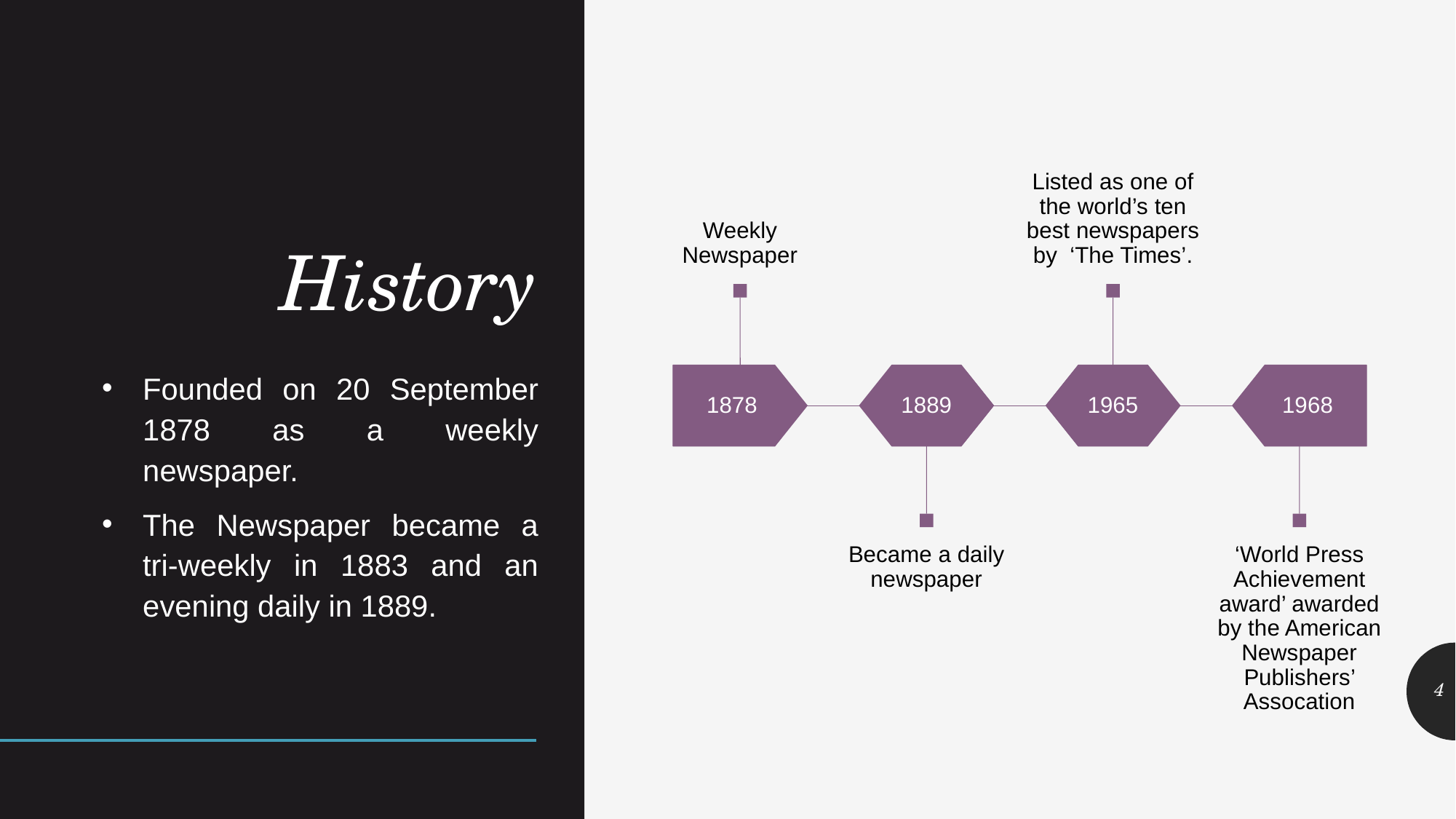

# History
1878
Weekly Newspaper
1889
Became a daily newspaper
1965
Listed as one of the world’s ten best newspapers by  ‘The Times’.
1968
‘World Press Achievement award’ awarded by the American Newspaper Publishers’ Assocation
Founded on 20 September 1878 as a weekly newspaper.
The Newspaper became a tri-weekly in 1883 and an evening daily in 1889.
4